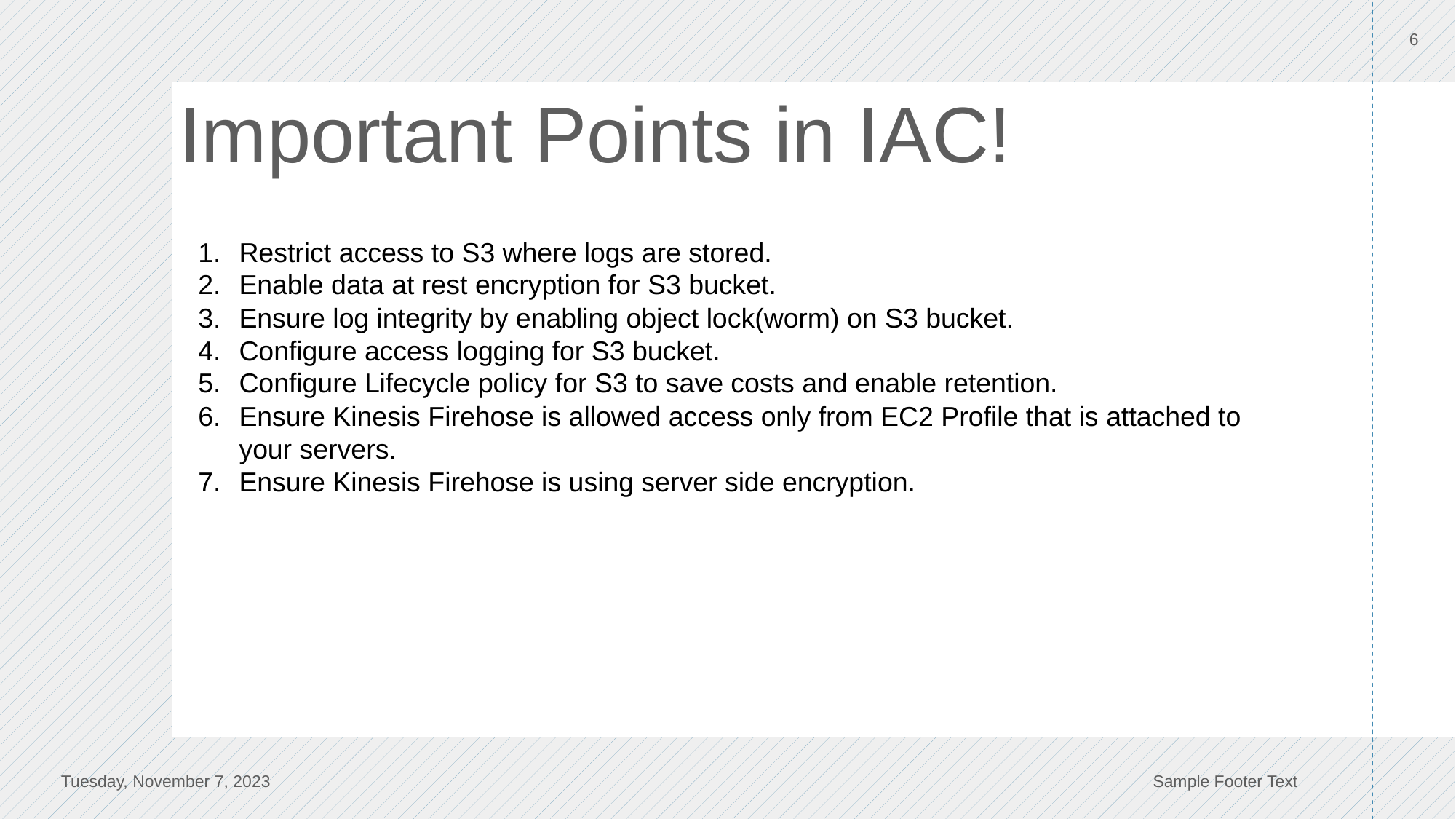

6
# Important Points in IAC!
Restrict access to S3 where logs are stored.
Enable data at rest encryption for S3 bucket.
Ensure log integrity by enabling object lock(worm) on S3 bucket.
Configure access logging for S3 bucket.
Configure Lifecycle policy for S3 to save costs and enable retention.
Ensure Kinesis Firehose is allowed access only from EC2 Profile that is attached to your servers.
Ensure Kinesis Firehose is using server side encryption.
Tuesday, November 7, 2023
Sample Footer Text